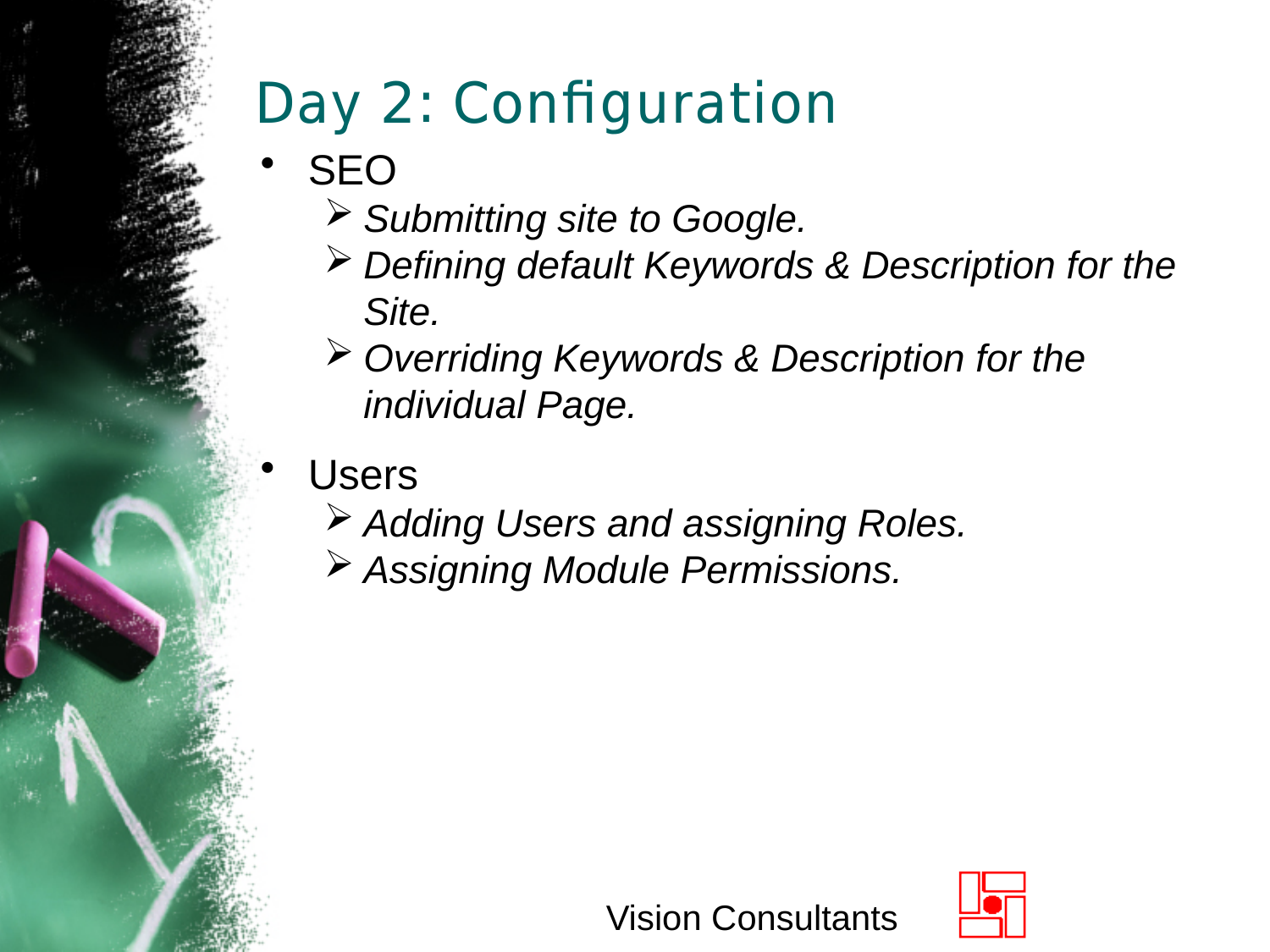

# Day 2: Configuration
SEO
Submitting site to Google.
Defining default Keywords & Description for the Site.
Overriding Keywords & Description for the individual Page.
Users
Adding Users and assigning Roles.
Assigning Module Permissions.
Vision Consultants